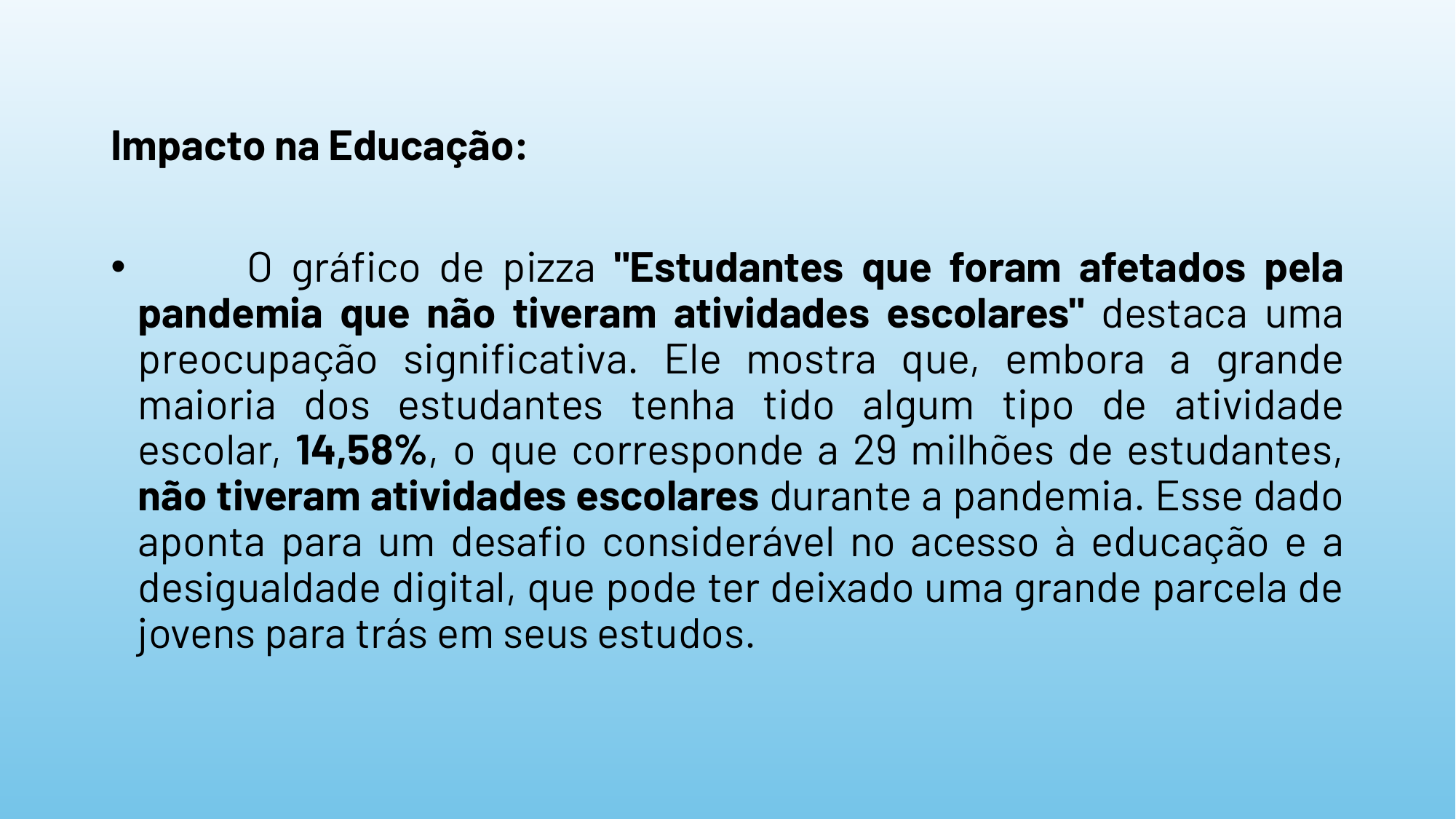

Impacto na Educação:

	O gráfico de pizza "Estudantes que foram afetados pela pandemia que não tiveram atividades escolares" destaca uma preocupação significativa. Ele mostra que, embora a grande maioria dos estudantes tenha tido algum tipo de atividade escolar, 14,58%, o que corresponde a 29 milhões de estudantes, não tiveram atividades escolares durante a pandemia. Esse dado aponta para um desafio considerável no acesso à educação e a desigualdade digital, que pode ter deixado uma grande parcela de jovens para trás em seus estudos.